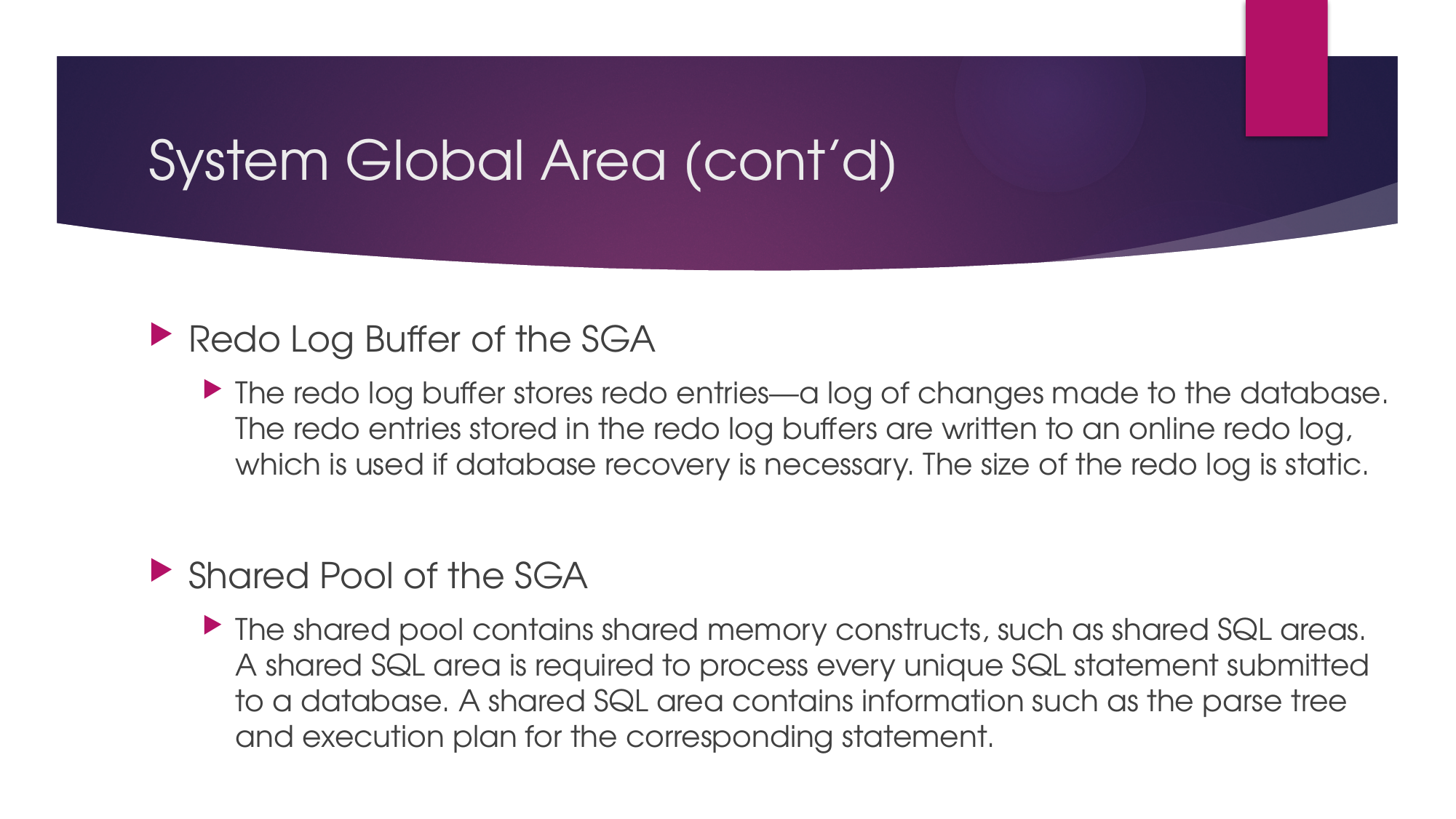

# System Global Area (cont’d)
Redo Log Buffer of the SGA
The redo log buffer stores redo entries—a log of changes made to the database. The redo entries stored in the redo log buffers are written to an online redo log, which is used if database recovery is necessary. The size of the redo log is static.

Shared Pool of the SGA
The shared pool contains shared memory constructs, such as shared SQL areas. A shared SQL area is required to process every unique SQL statement submitted to a database. A shared SQL area contains information such as the parse tree and execution plan for the corresponding statement.